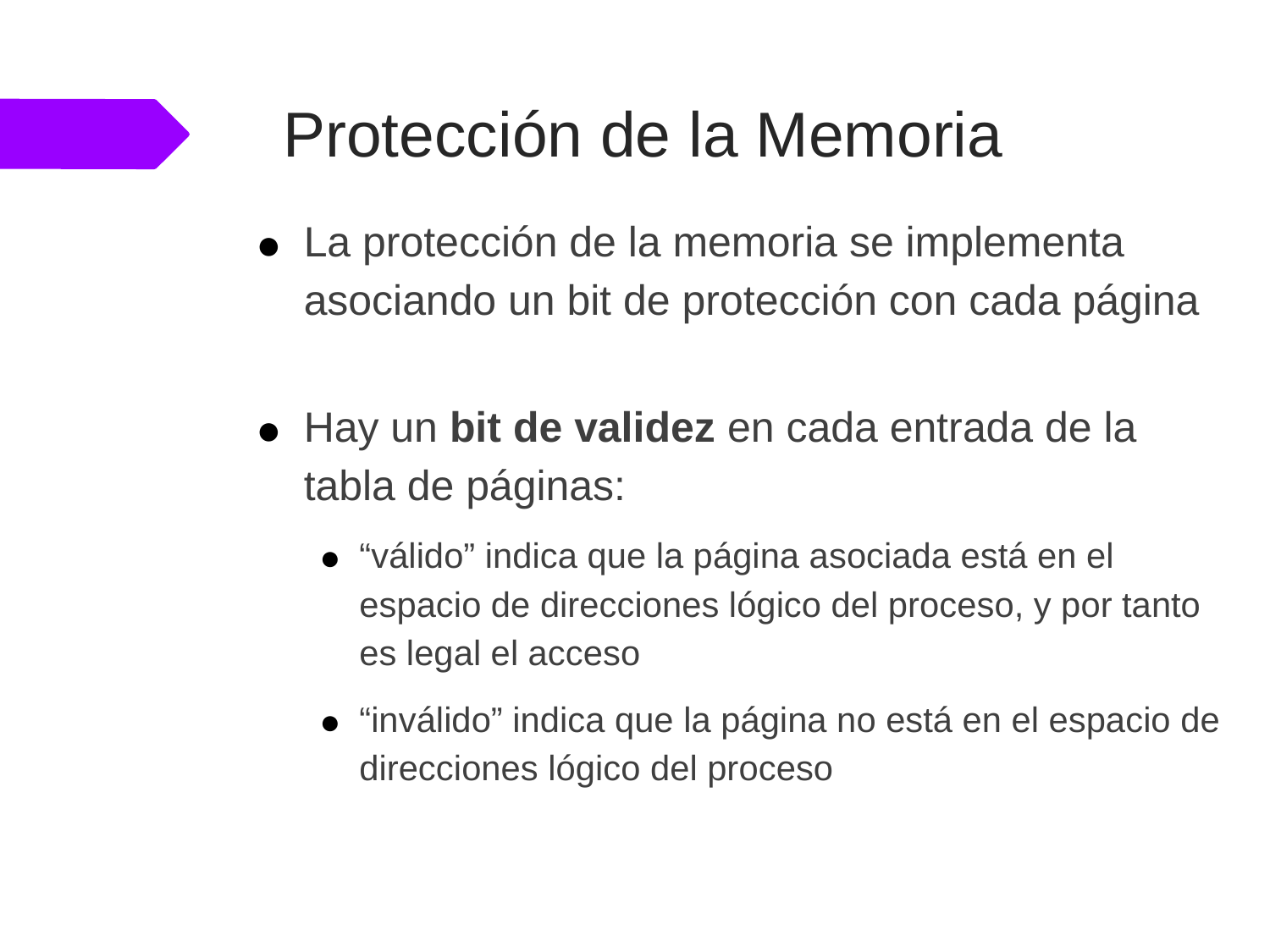

# Protección de la Memoria
La protección de la memoria se implementa asociando un bit de protección con cada página
Hay un bit de validez en cada entrada de la tabla de páginas:
“válido” indica que la página asociada está en el espacio de direcciones lógico del proceso, y por tanto es legal el acceso
“inválido” indica que la página no está en el espacio de direcciones lógico del proceso